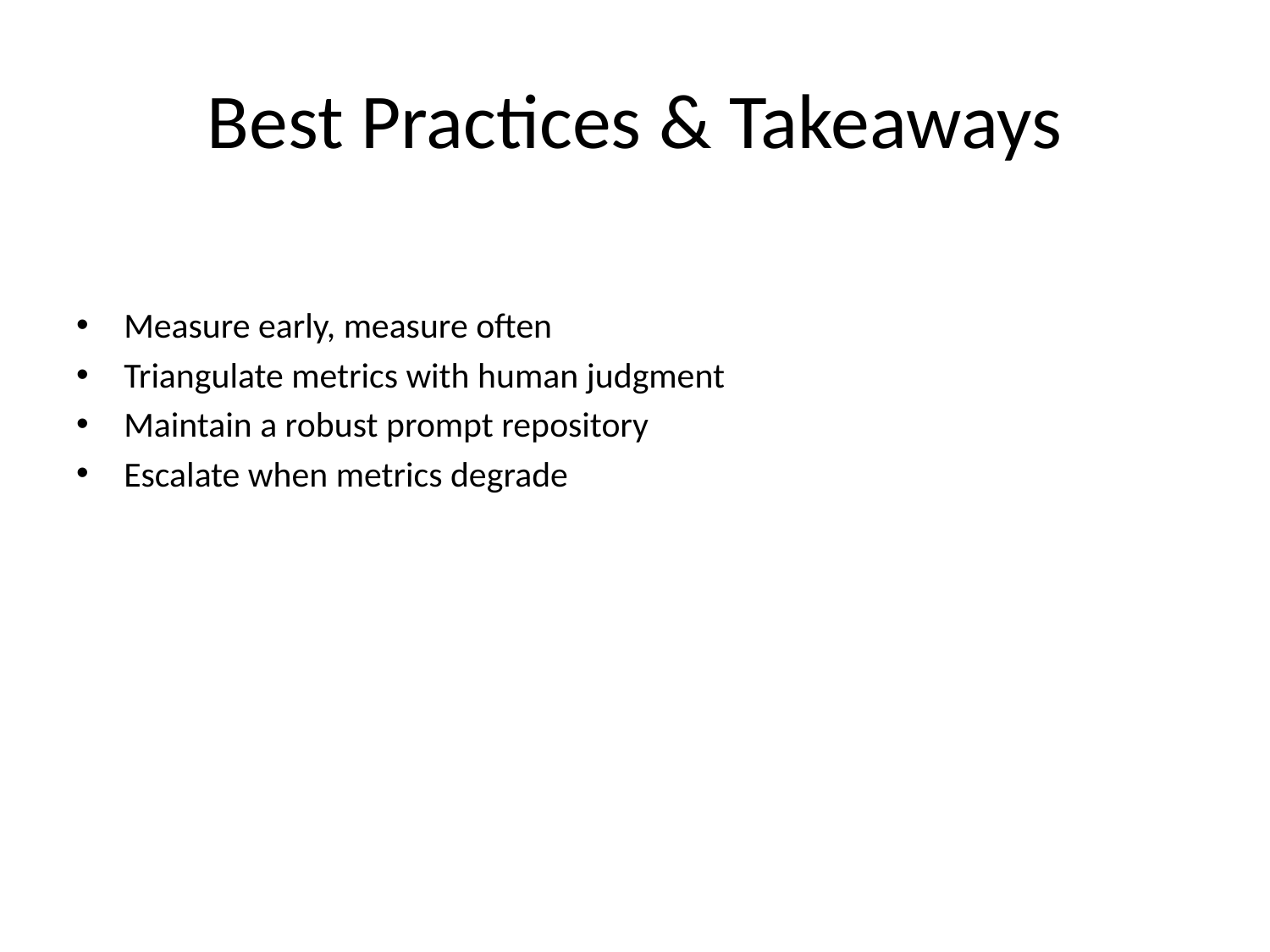

# Best Practices & Takeaways

Measure early, measure often
Triangulate metrics with human judgment
Maintain a robust prompt repository
Escalate when metrics degrade